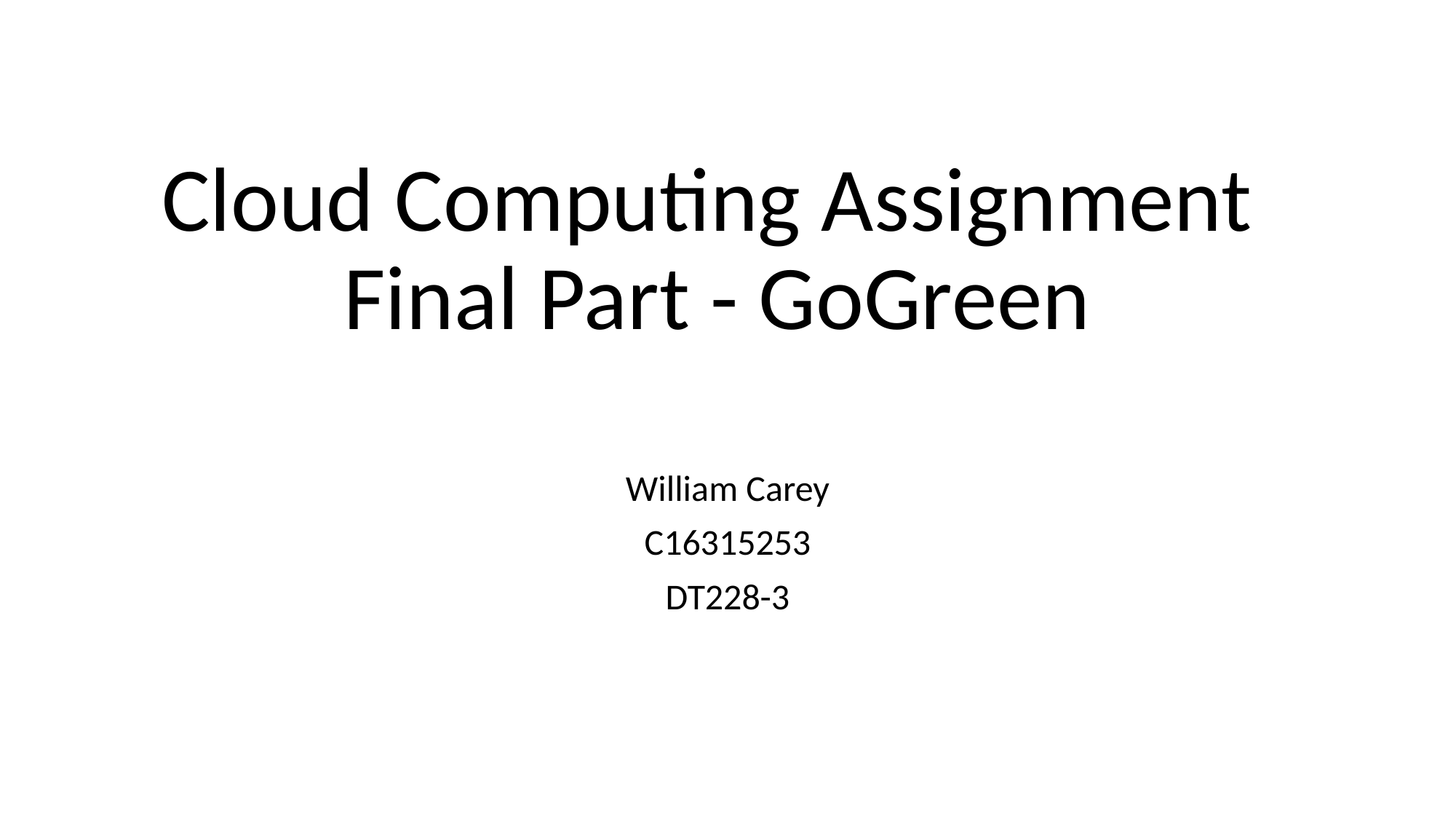

# Cloud Computing Assignment Final Part - GoGreen
William Carey
C16315253
DT228-3